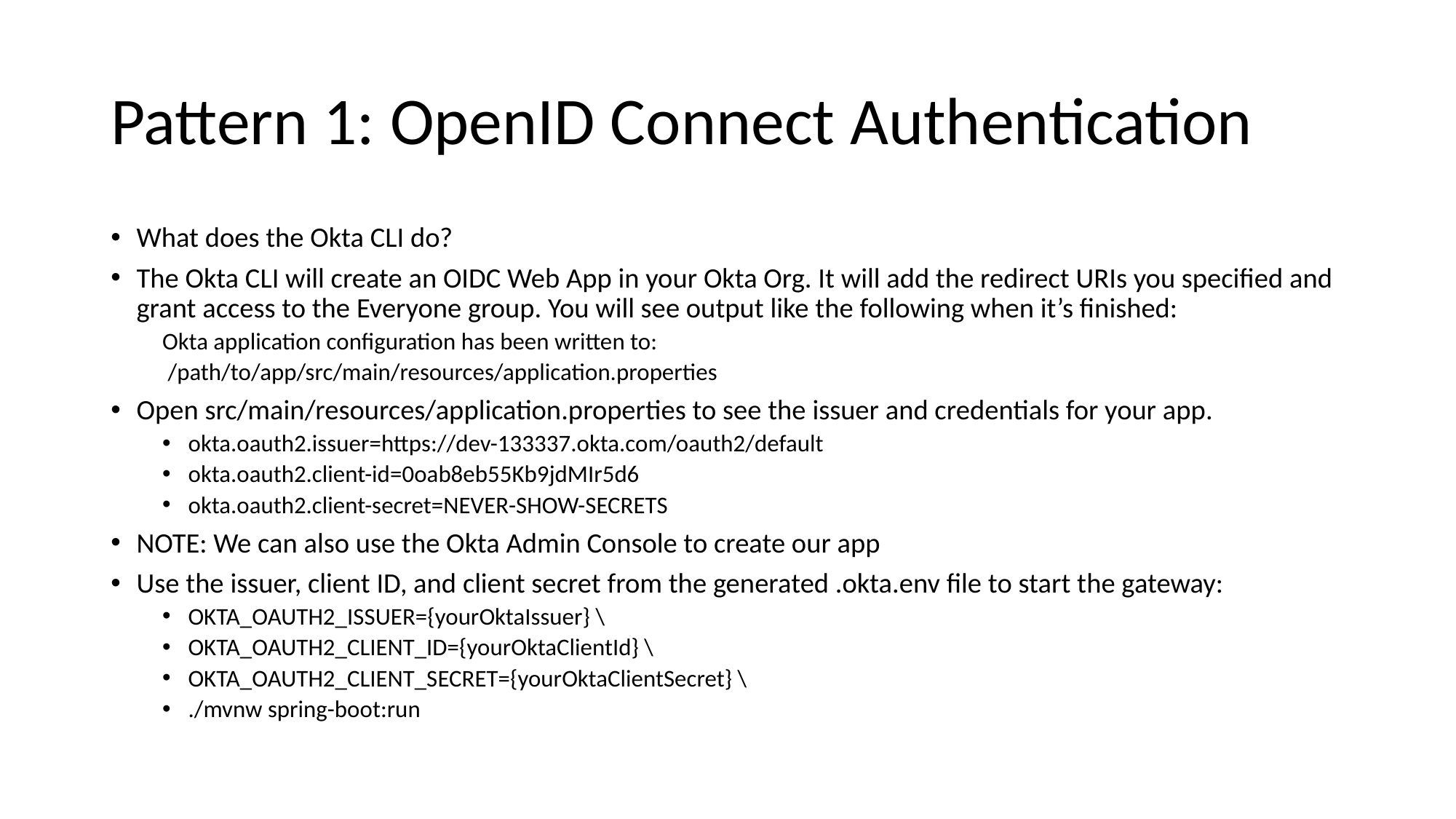

# Pattern 1: OpenID Connect Authentication
What does the Okta CLI do?
The Okta CLI will create an OIDC Web App in your Okta Org. It will add the redirect URIs you specified and grant access to the Everyone group. You will see output like the following when it’s finished:
Okta application configuration has been written to:
	 /path/to/app/src/main/resources/application.properties
Open src/main/resources/application.properties to see the issuer and credentials for your app.
okta.oauth2.issuer=https://dev-133337.okta.com/oauth2/default
okta.oauth2.client-id=0oab8eb55Kb9jdMIr5d6
okta.oauth2.client-secret=NEVER-SHOW-SECRETS
NOTE: We can also use the Okta Admin Console to create our app
Use the issuer, client ID, and client secret from the generated .okta.env file to start the gateway:
OKTA_OAUTH2_ISSUER={yourOktaIssuer} \
OKTA_OAUTH2_CLIENT_ID={yourOktaClientId} \
OKTA_OAUTH2_CLIENT_SECRET={yourOktaClientSecret} \
./mvnw spring-boot:run